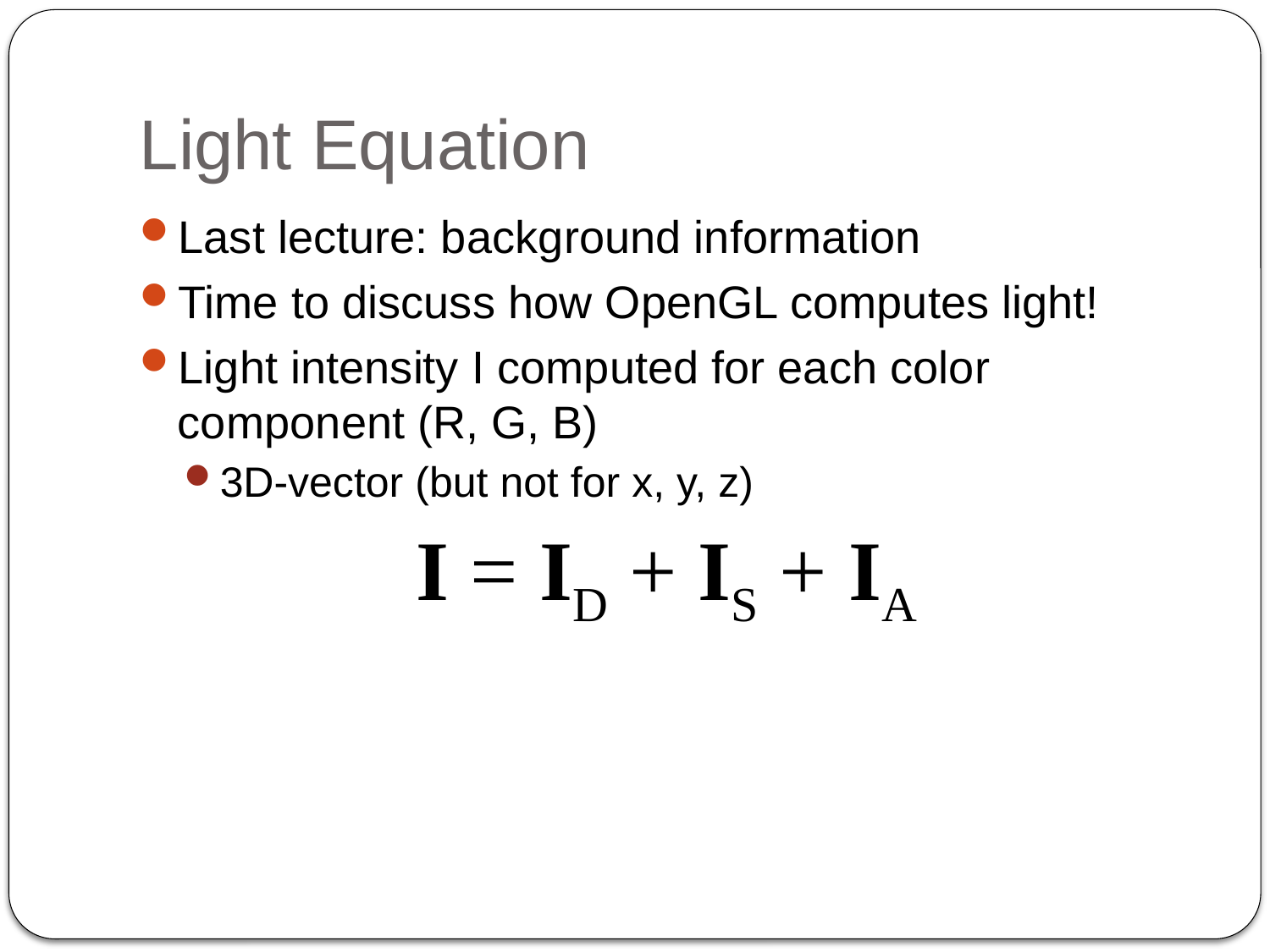

# Light Equation
Last lecture: background information
Time to discuss how OpenGL computes light!
Light intensity I computed for each color component (R, G, B)
3D-vector (but not for x, y, z)
I = ID + IS + IA